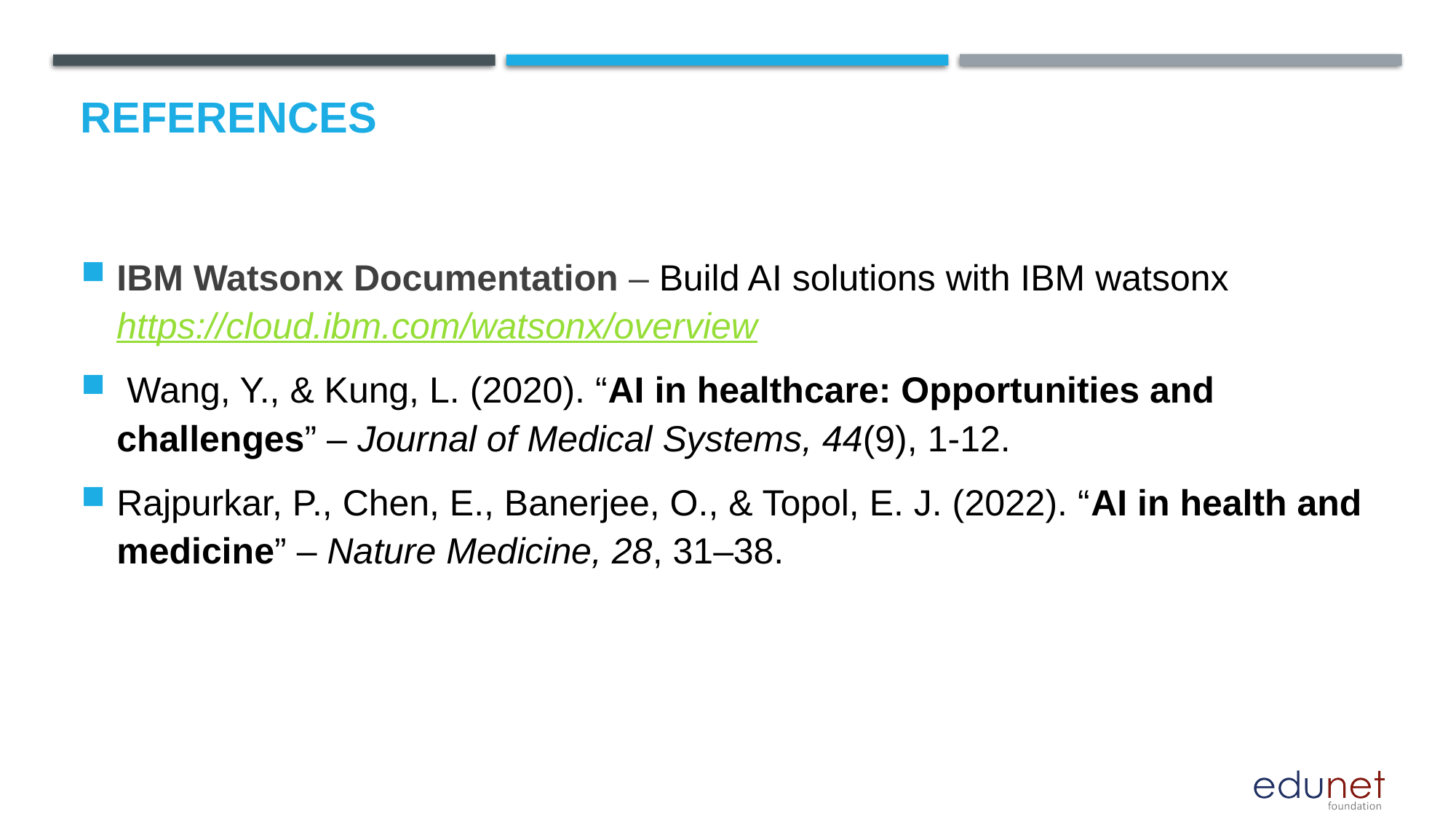

# References
IBM Watsonx Documentation – Build AI solutions with IBM watsonx
https://cloud.ibm.com/watsonx/overview
 Wang, Y., & Kung, L. (2020). “AI in healthcare: Opportunities and challenges” – Journal of Medical Systems, 44(9), 1‑12.
Rajpurkar, P., Chen, E., Banerjee, O., & Topol, E. J. (2022). “AI in health and medicine” – Nature Medicine, 28, 31–38.